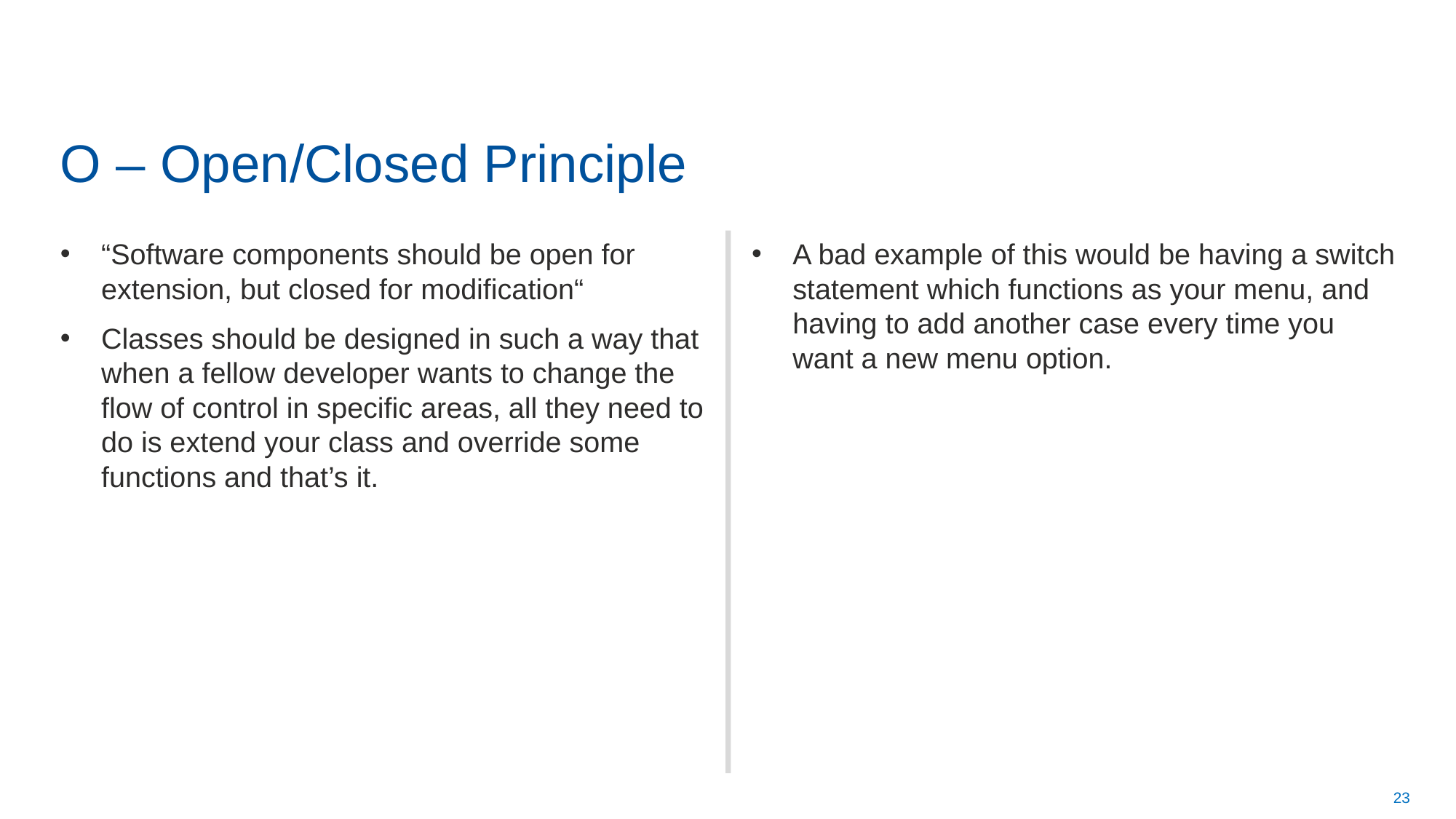

# O – Open/Closed Principle
“Software components should be open for extension, but closed for modification“
Classes should be designed in such a way that when a fellow developer wants to change the flow of control in specific areas, all they need to do is extend your class and override some functions and that’s it.

A bad example of this would be having a switch statement which functions as your menu, and having to add another case every time you want a new menu option.